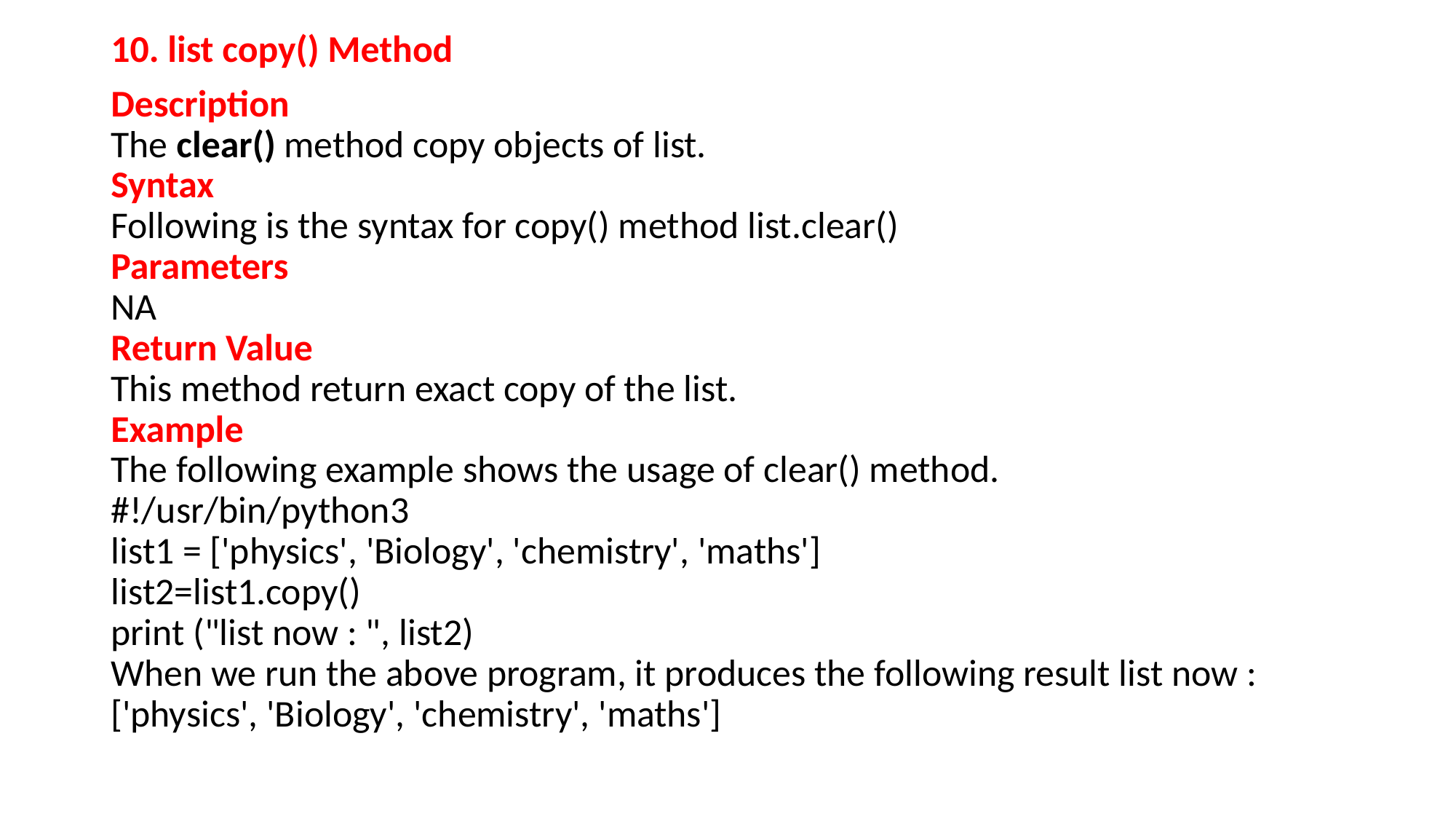

10. list copy() Method
Description
The clear() method copy objects of list.
Syntax
Following is the syntax for copy() method list.clear()
Parameters
NA
Return Value
This method return exact copy of the list.
Example
The following example shows the usage of clear() method.
#!/usr/bin/python3
list1 = ['physics', 'Biology', 'chemistry', 'maths']
list2=list1.copy()
print ("list now : ", list2)
When we run the above program, it produces the following result list now : ['physics', 'Biology', 'chemistry', 'maths']